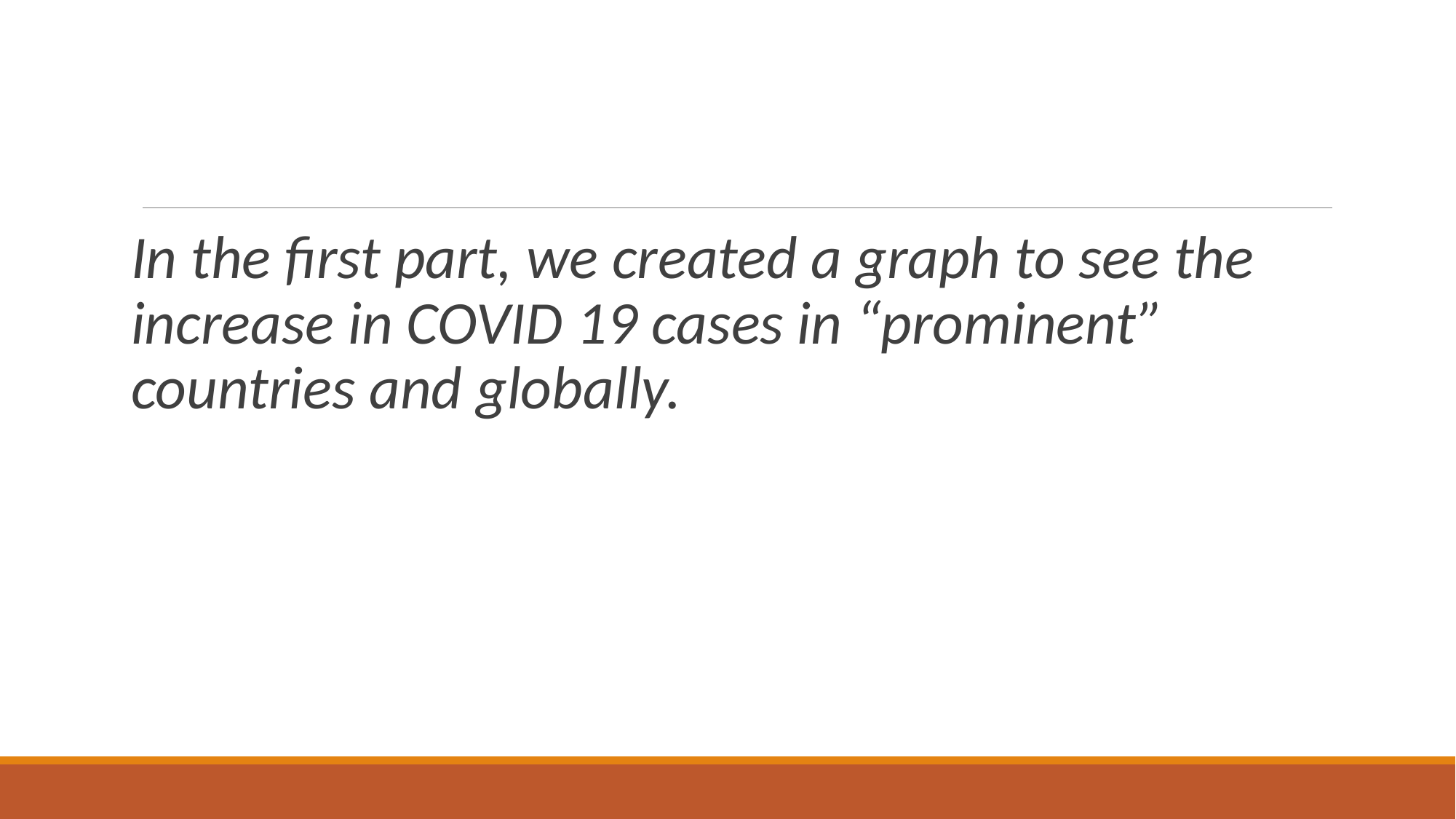

#
In the first part, we created a graph to see the increase in COVID 19 cases in “prominent” countries and globally.